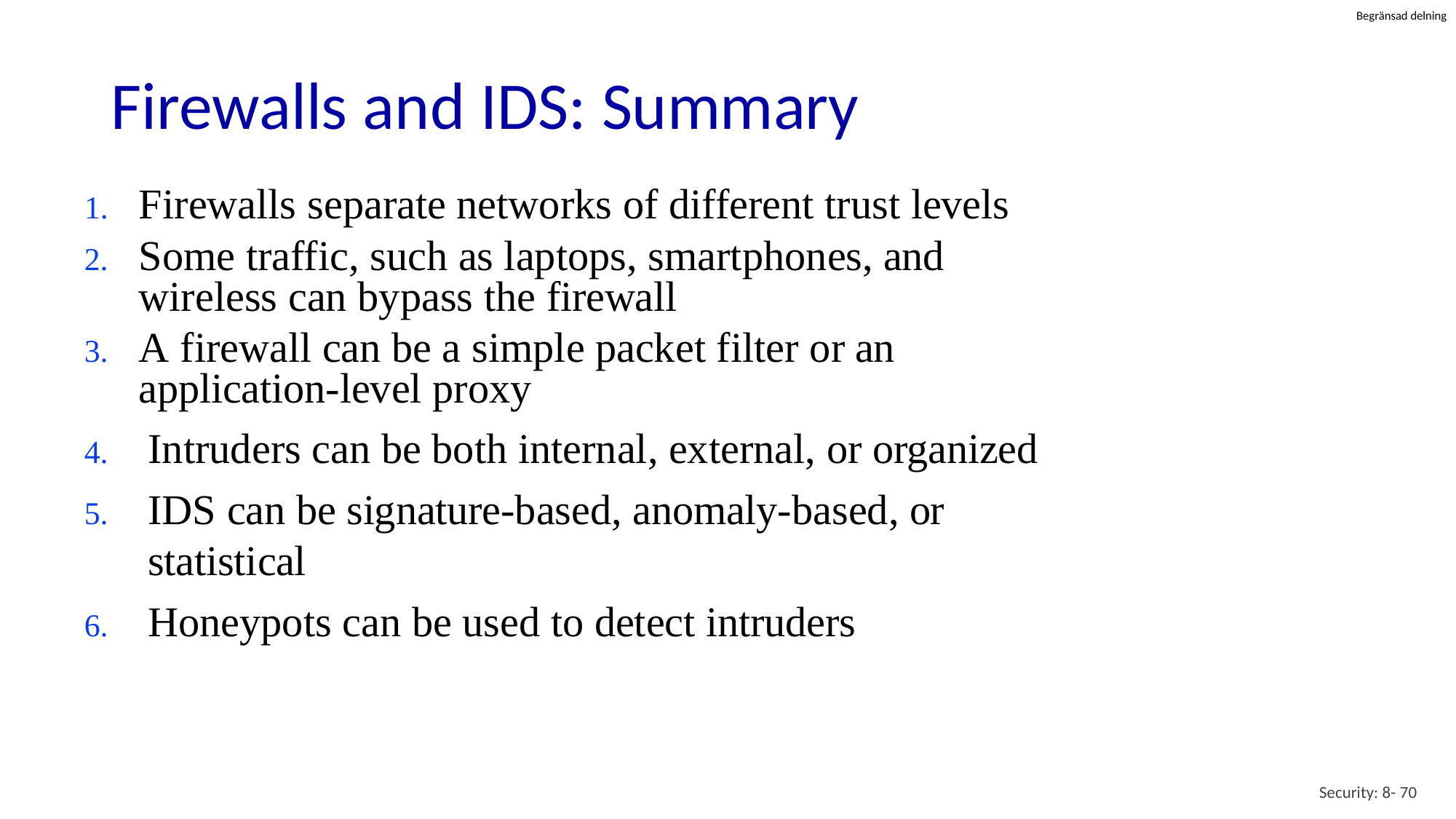

# Firewalls and IDS: Summary
Firewalls separate networks of different trust levels
Some traffic, such as laptops, smartphones, and wireless can bypass the firewall
A firewall can be a simple packet filter or an application-level proxy
Intruders can be both internal, external, or organized
IDS can be signature-based, anomaly-based, or statistical
Honeypots can be used to detect intruders
Security: 8- 70